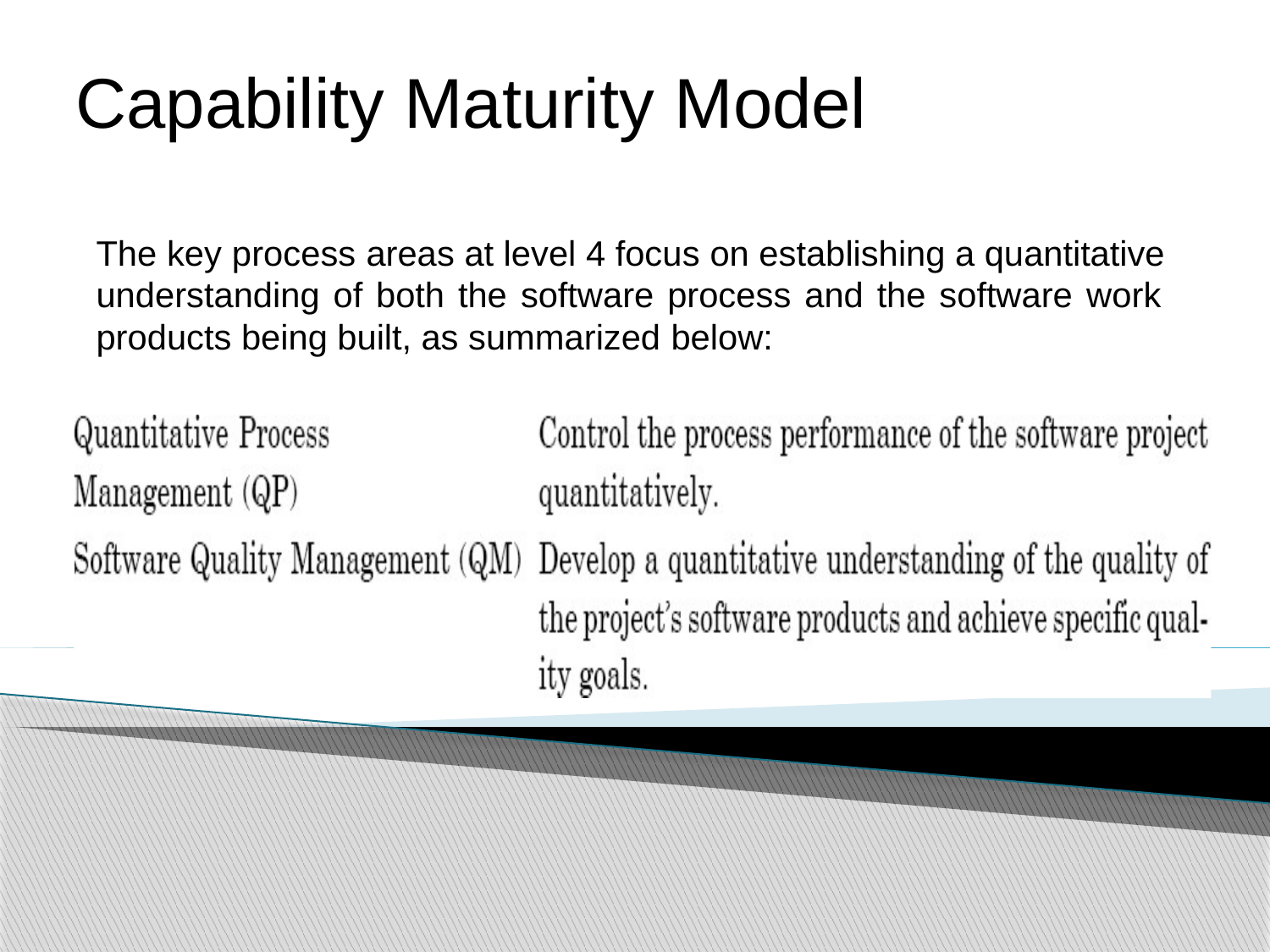

Capability Maturity Model
The key process areas at level 4 focus on establishing a quantitative  understanding of both the software process and the software work  products being built, as summarized below: